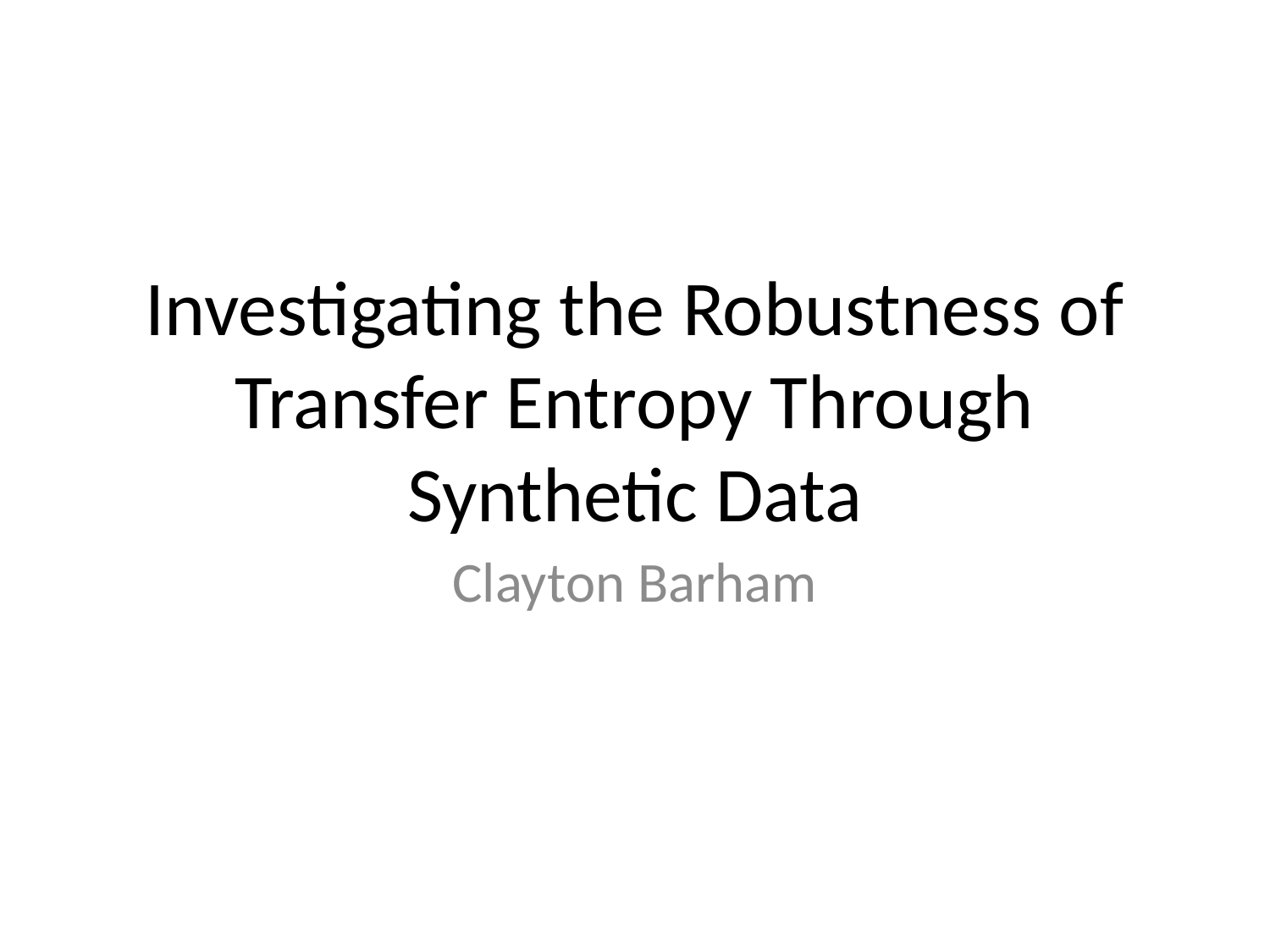

# Investigating the Robustness of Transfer Entropy Through Synthetic Data
Clayton Barham